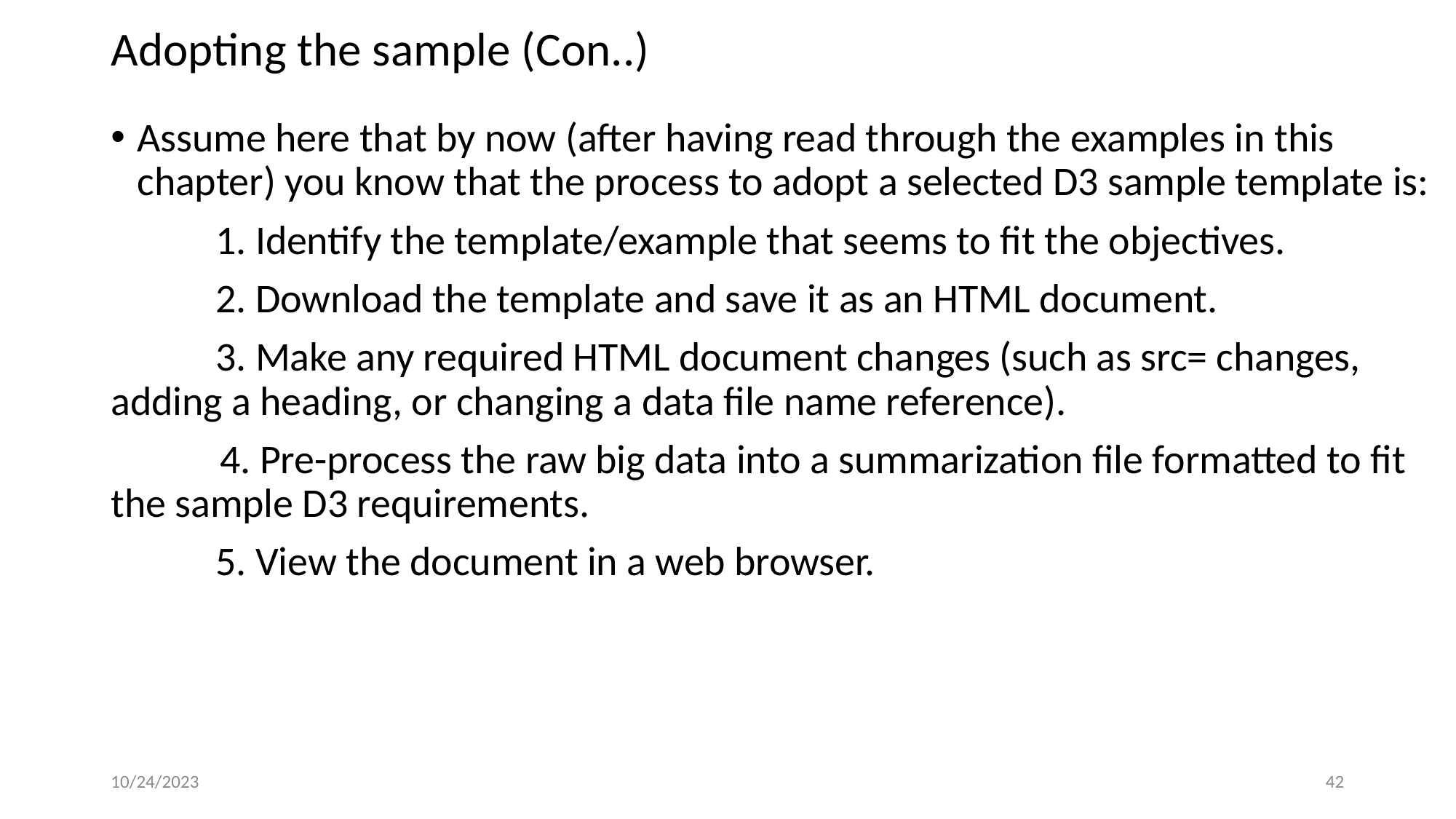

# Adopting the sample (Con..)
Assume here that by now (after having read through the examples in this chapter) you know that the process to adopt a selected D3 sample template is:
	1. Identify the template/example that seems to fit the objectives.
	2. Download the template and save it as an HTML document.
	3. Make any required HTML document changes (such as src= changes, adding a heading, or changing a data file name reference).
            4. Pre-process the raw big data into a summarization file formatted to fit the sample D3 requirements.
	5. View the document in a web browser.
10/24/2023

42